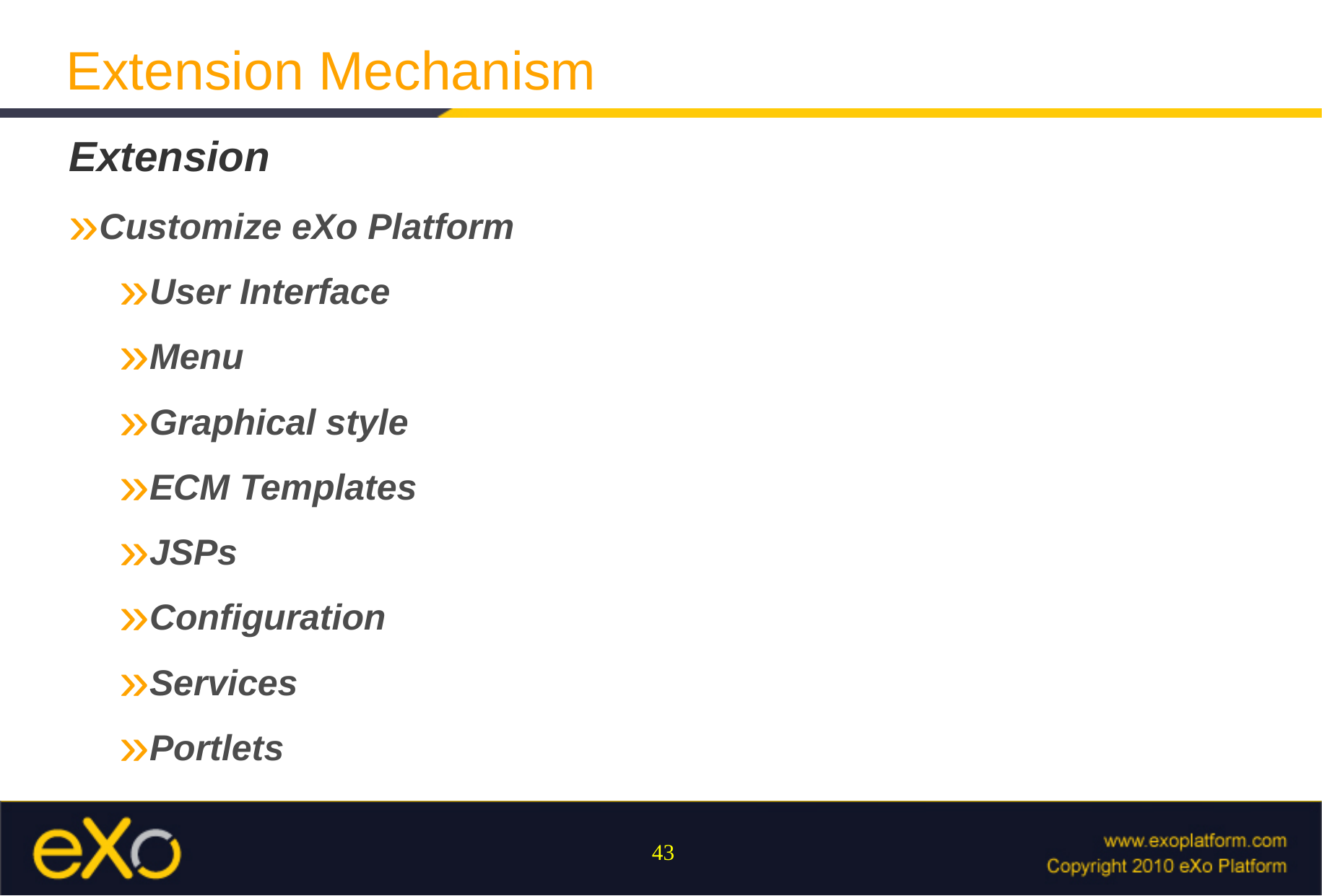

Extension Mechanism
Extension
Customize eXo Platform
User Interface
Menu
Graphical style
ECM Templates
JSPs
Configuration
Services
Portlets